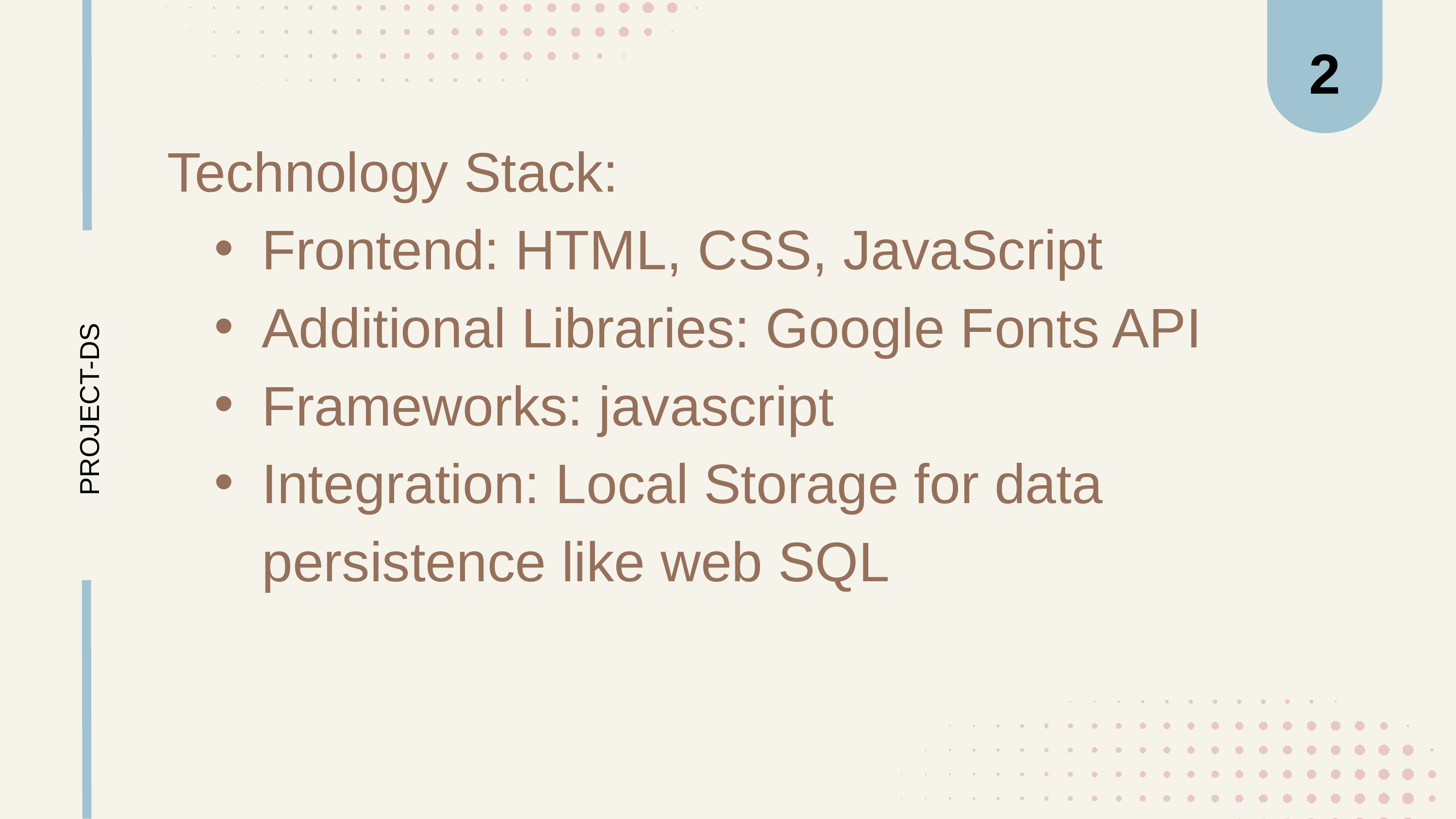

2

Technology Stack:
Frontend: HTML, CSS, JavaScript
Additional Libraries: Google Fonts API
Frameworks: javascript
Integration: Local Storage for data persistence like web SQL

PROJECT-DS